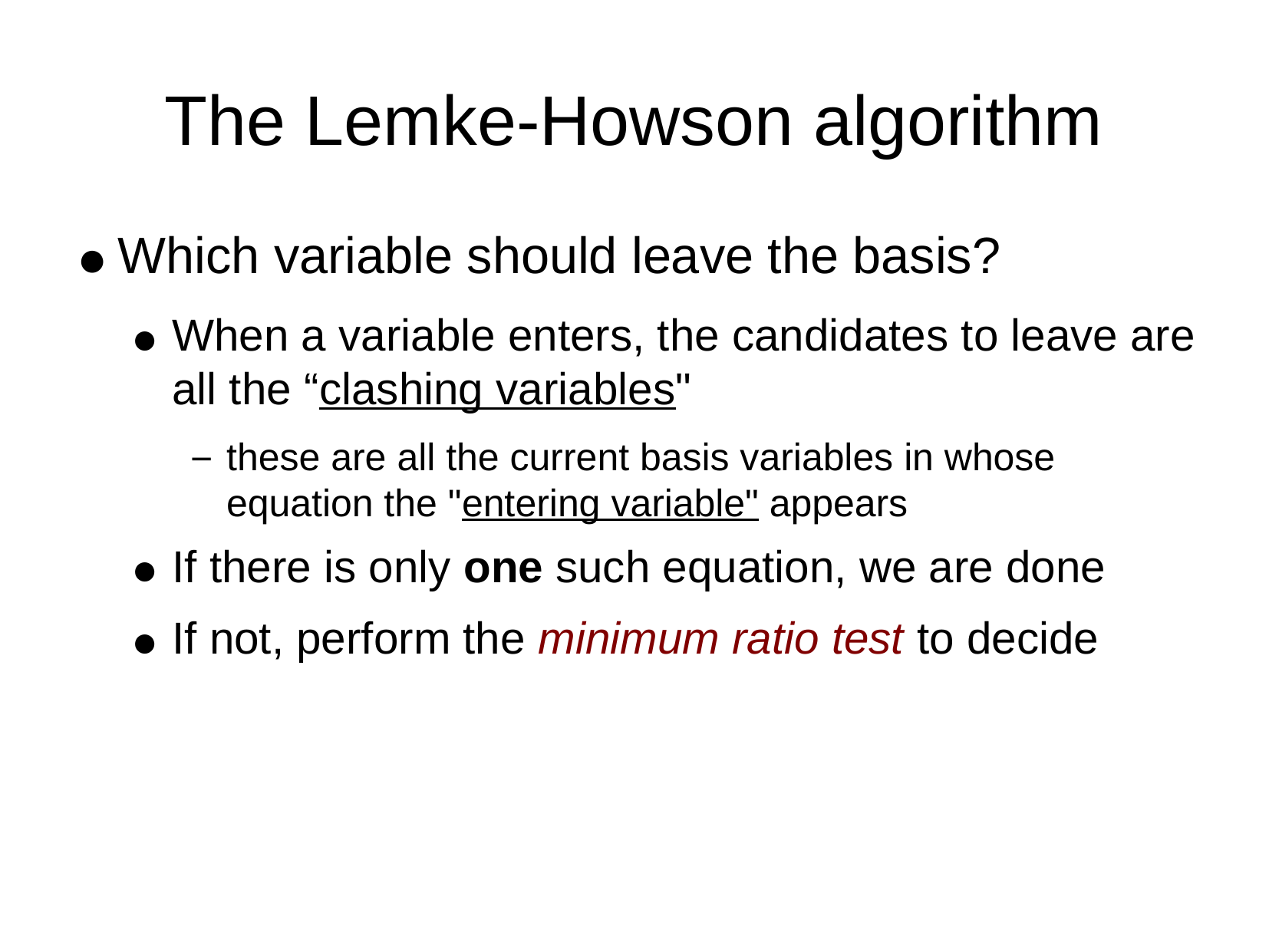

The Lemke-Howson algorithm
Which variable should leave the basis?
When a variable enters, the candidates to leave are all the “clashing variables"
these are all the current basis variables in whose equation the "entering variable" appears
If there is only one such equation, we are done
If not, perform the minimum ratio test to decide